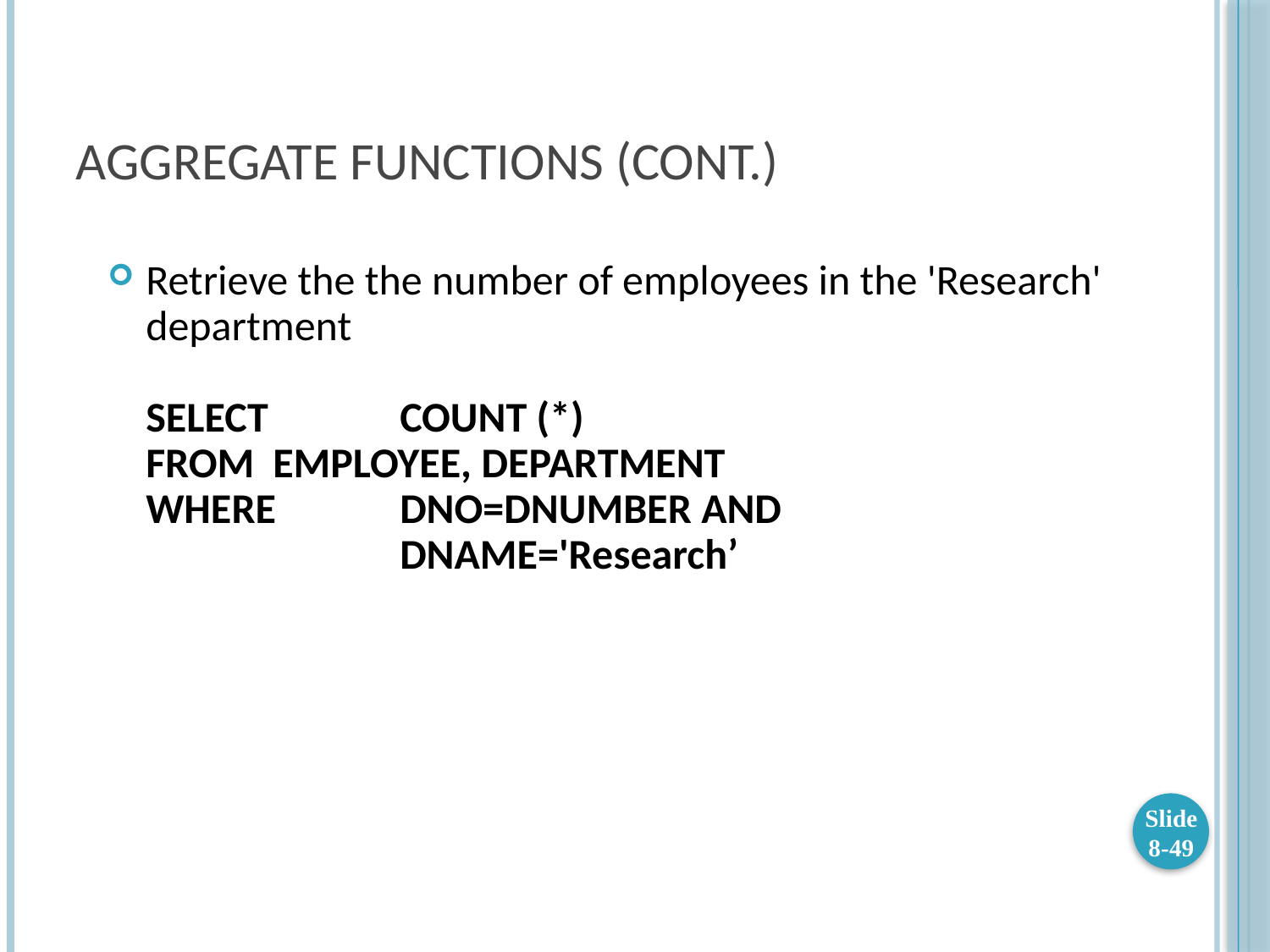

# AGGREGATE FUNCTIONS (cont.)
Retrieve the the number of employees in the 'Research' department
SELECT  	COUNT (*)
FROM	EMPLOYEE, DEPARTMENT
WHERE	DNO=DNUMBER AND 					DNAME='Research’
Slide 8-49